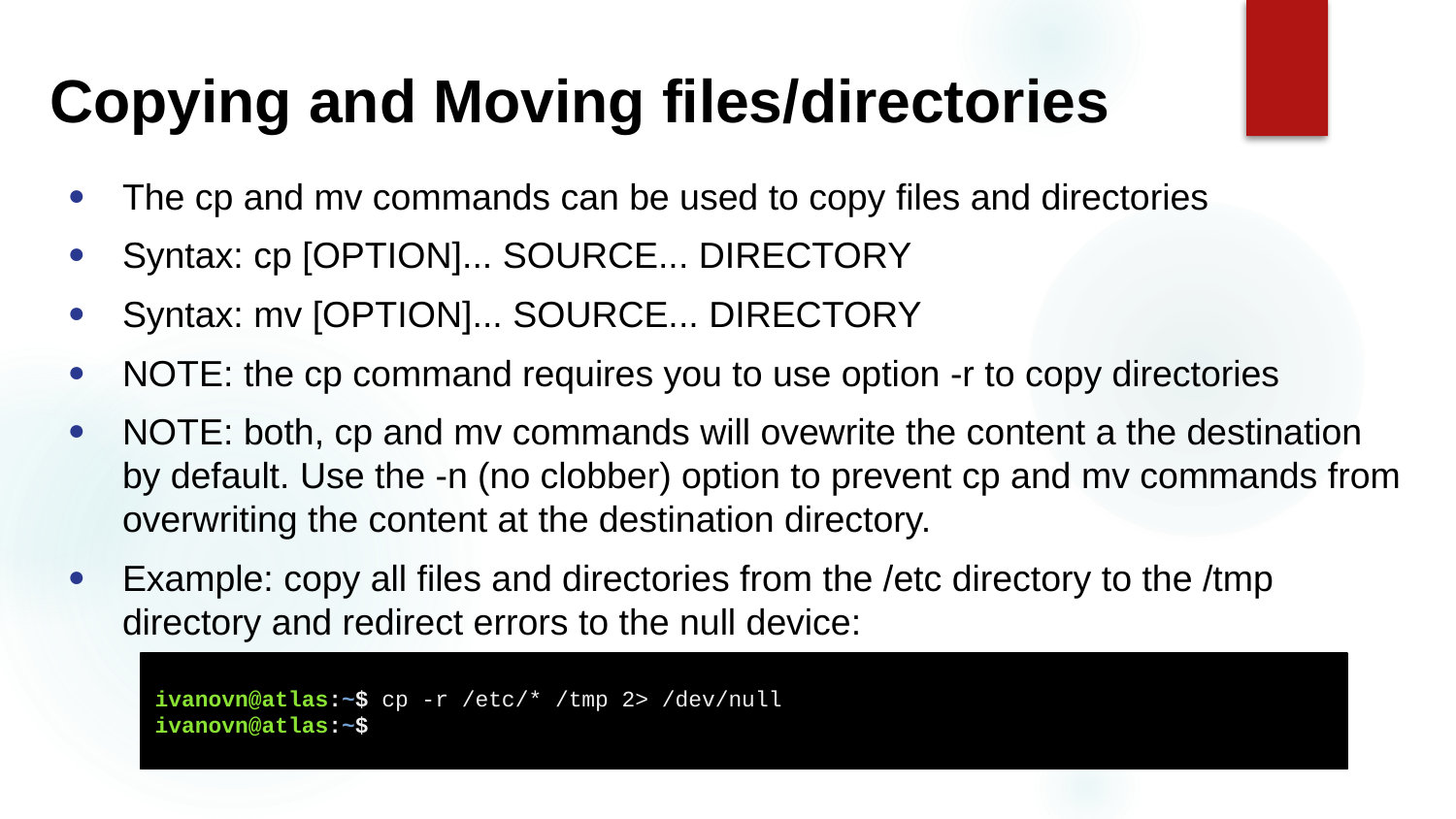

# Copying and Moving files/directories
The cp and mv commands can be used to copy files and directories
Syntax: cp [OPTION]... SOURCE... DIRECTORY
Syntax: mv [OPTION]... SOURCE... DIRECTORY
NOTE: the cp command requires you to use option -r to copy directories
NOTE: both, cp and mv commands will ovewrite the content a the destination by default. Use the -n (no clobber) option to prevent cp and mv commands from overwriting the content at the destination directory.
Example: copy all files and directories from the /etc directory to the /tmp directory and redirect errors to the null device:

ivanovn@atlas:~$ cp -r /etc/* /tmp 2> /dev/null
ivanovn@atlas:~$